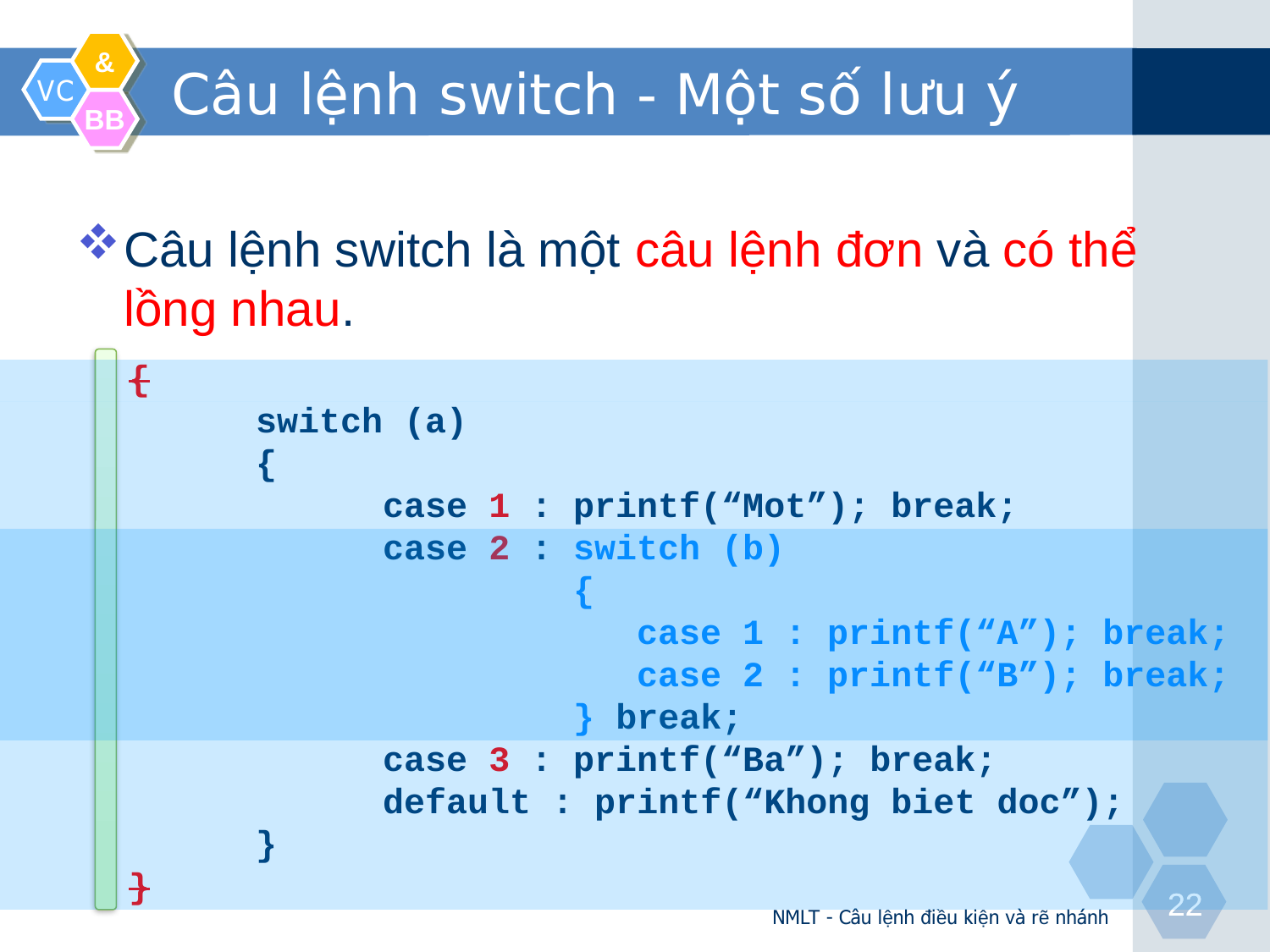

# Câu lệnh switch - Một số lưu ý
Câu lệnh switch là một câu lệnh đơn và có thể lồng nhau.

{
	switch (a)
	{
		case 1 : printf(“Mot”); break;
		case 2 : switch (b)
			   {
				case 1 : printf(“A”); break;
				case 2 : printf(“B”); break;
			   } break;
		case 3 : printf(“Ba”); break;
		default : printf(“Khong biet doc”);
	}
}

NMLT - Câu lệnh điều kiện và rẽ nhánh